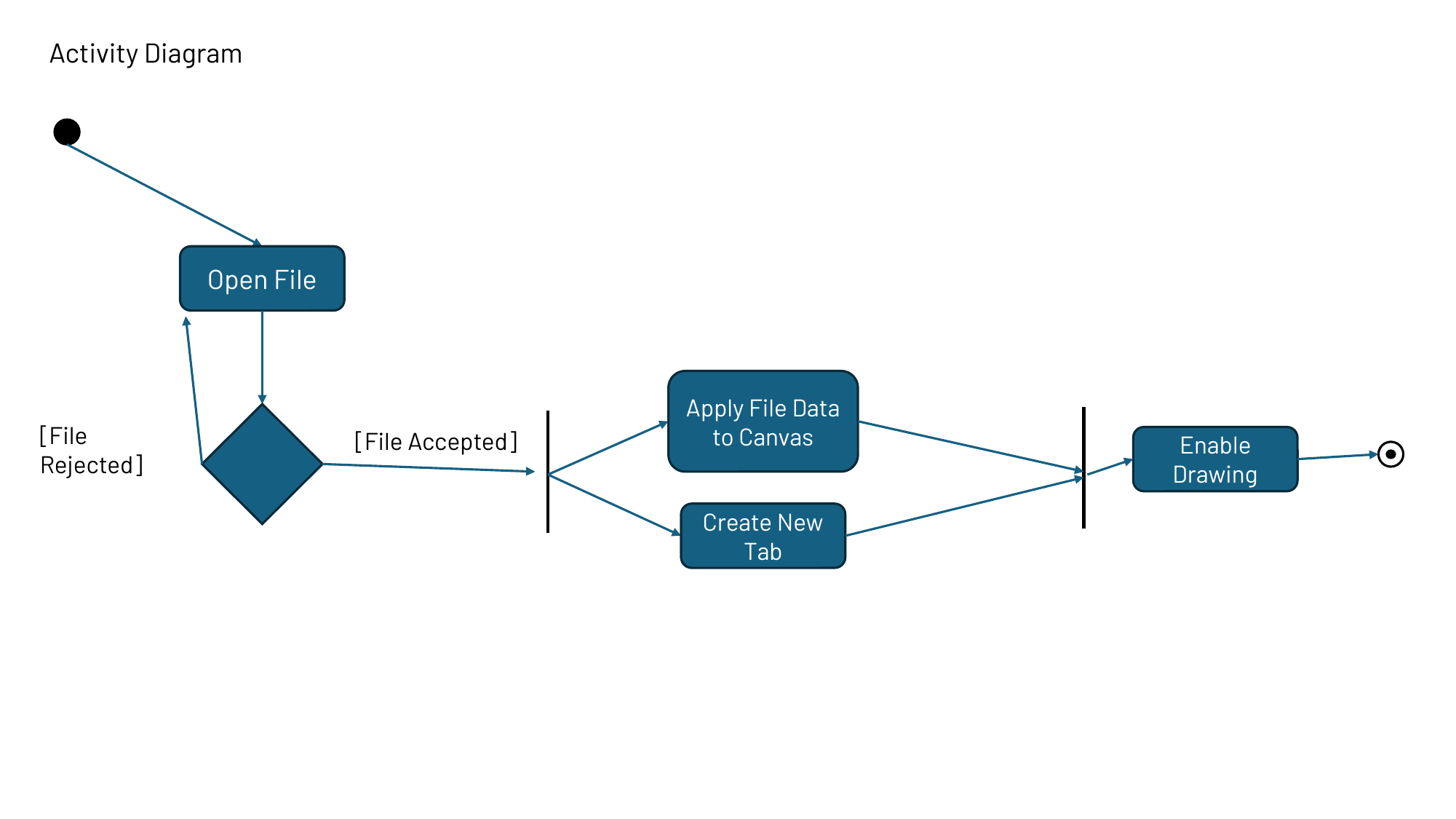

Activity Diagram

Open File
Apply File Data to Canvas

[File Rejected]
[File Accepted]
Enable Drawing

Create New Tab